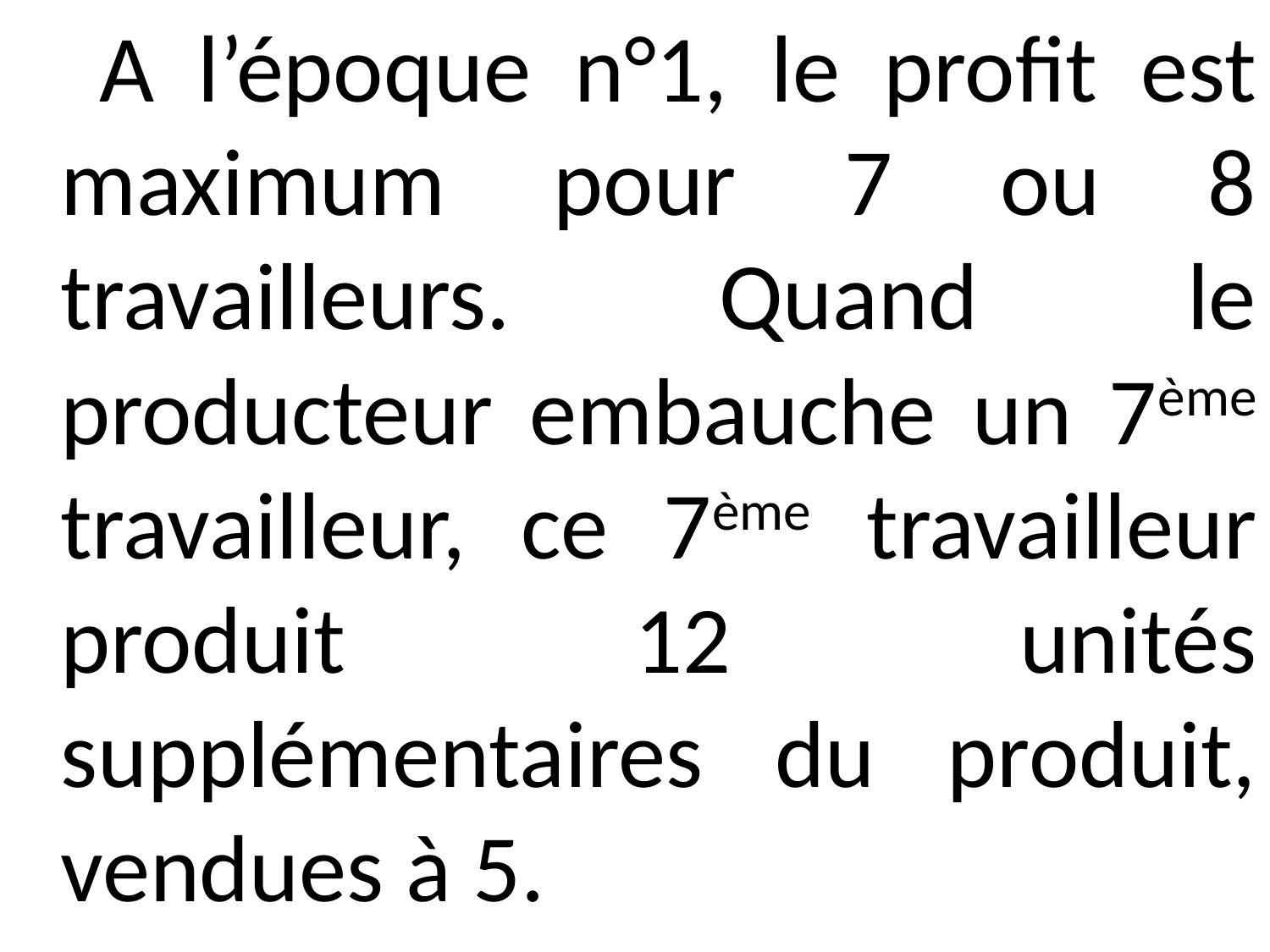

A l’époque n°1, le profit est maximum pour 7 ou 8 travailleurs. Quand le producteur embauche un 7ème travailleur, ce 7ème travailleur produit 12 unités supplémentaires du produit, vendues à 5.